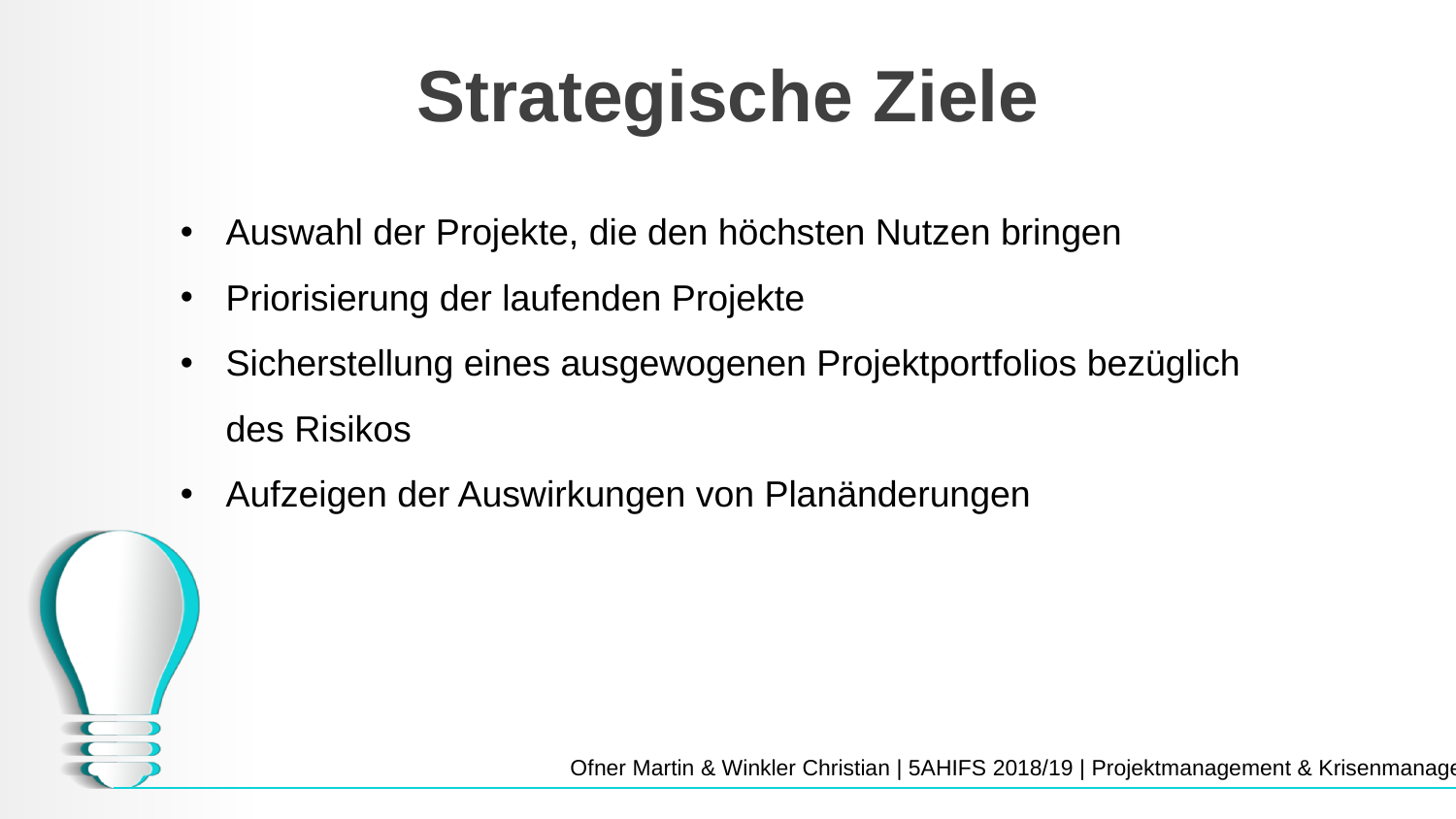

# Strategische Ziele
Auswahl der Projekte, die den höchsten Nutzen bringen
Priorisierung der laufenden Projekte
Sicherstellung eines ausgewogenen Projektportfolios bezüglich  des Risikos
Aufzeigen der Auswirkungen von Planänderungen